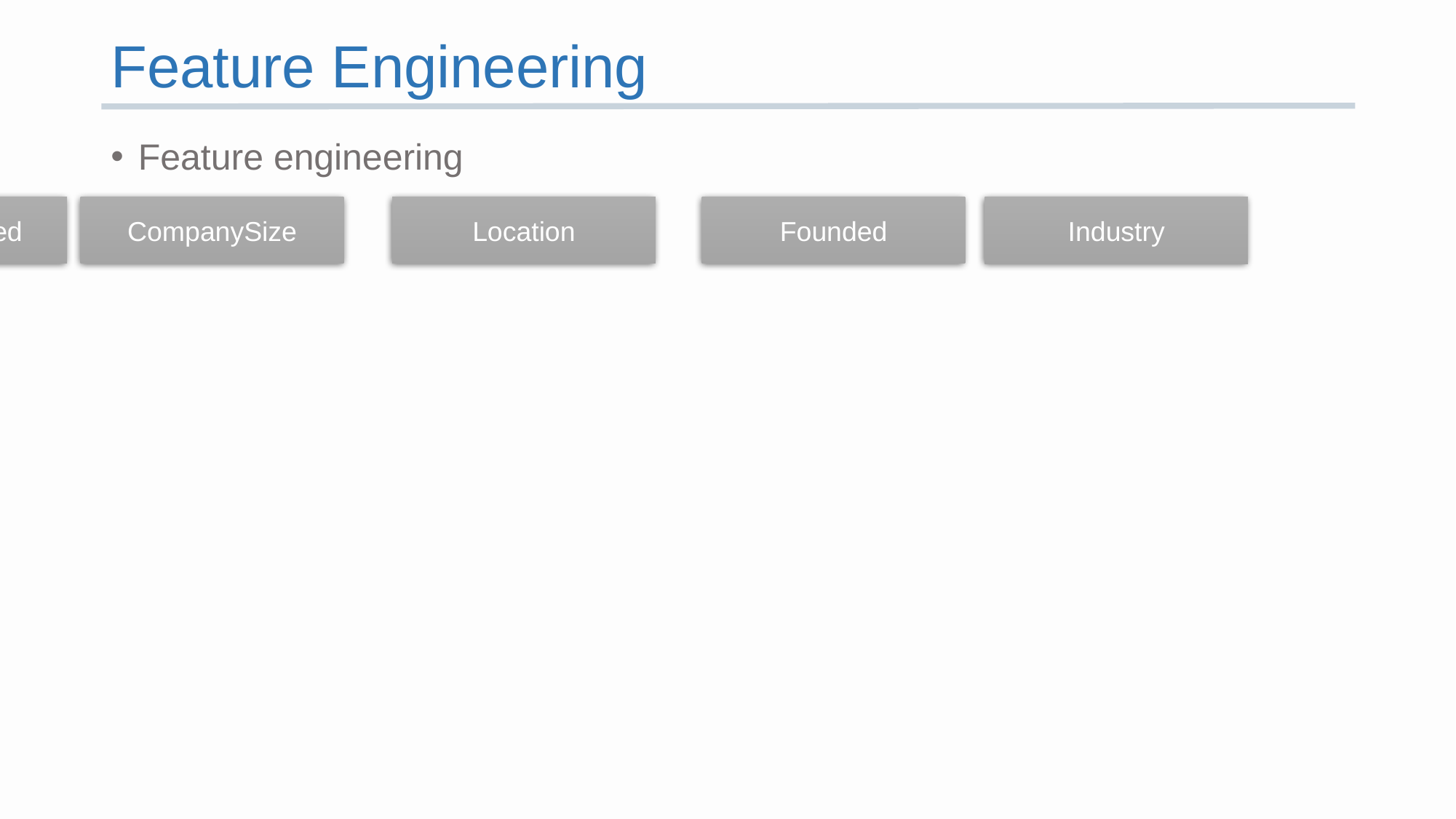

# Feature Engineering
Feature engineering

Money Raised
CompanySize
Location
Founded
Industry